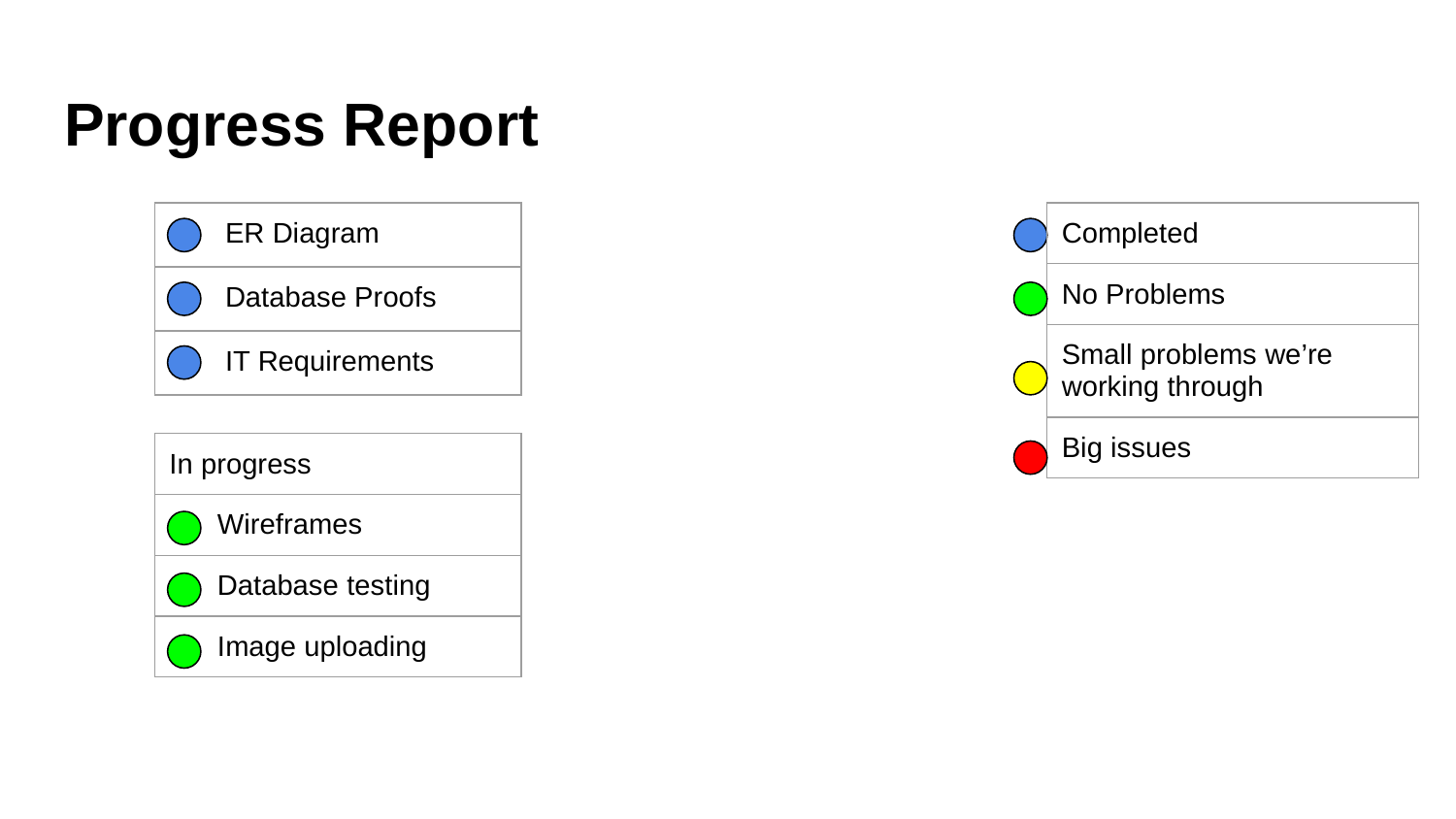

# Progress Report
| ER Diagram |
| --- |
| Database Proofs |
| IT Requirements |
| Completed |
| --- |
| No Problems |
| Small problems we’re working through |
| Big issues |

| In progress |
| --- |
| Wireframes |
| Database testing |
| Image uploading |